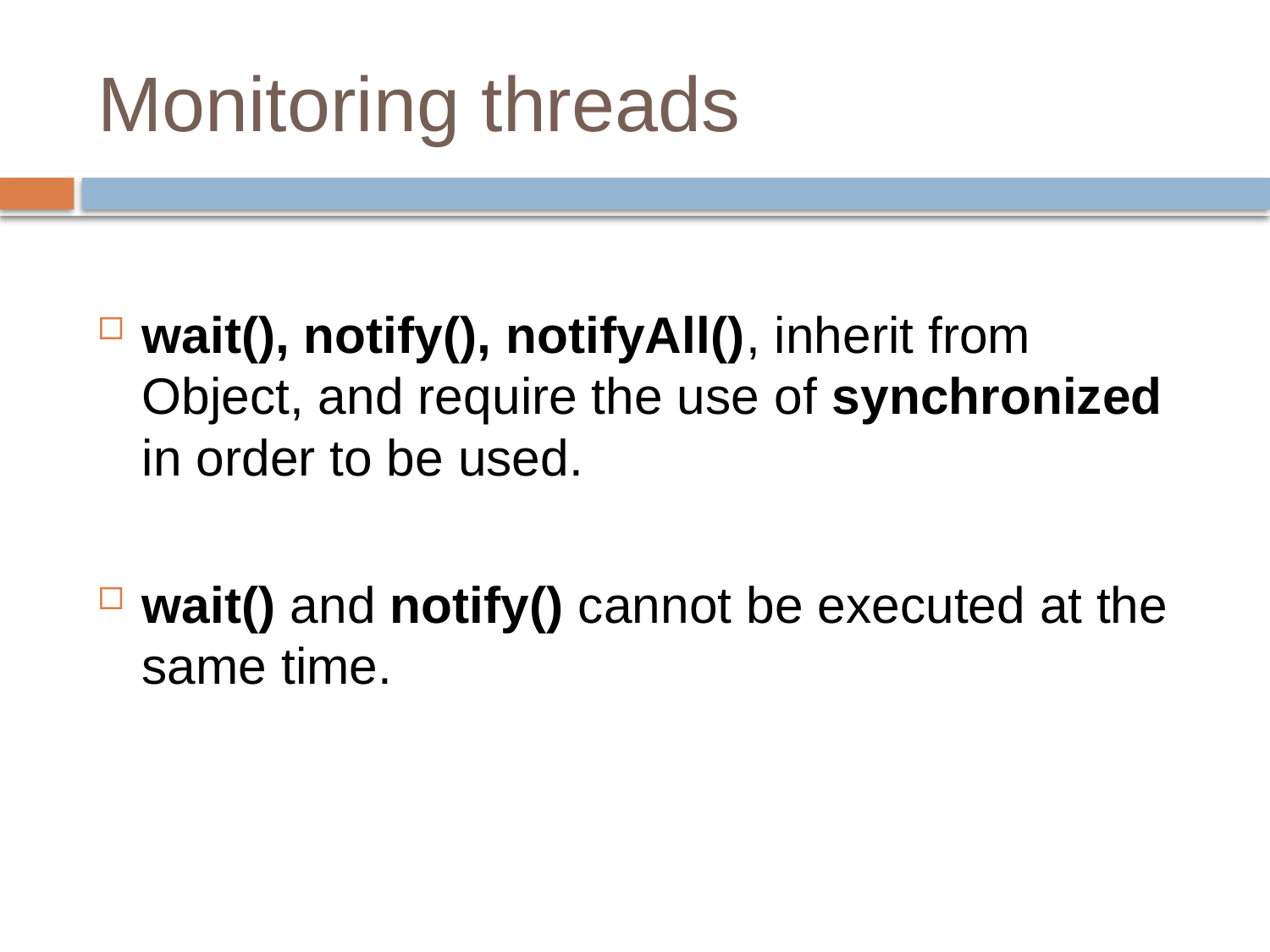

# Monitoring threads

wait(), notify(), notifyAll(), inherit from Object, and require the use of synchronized in order to be used.

wait() and notify() cannot be executed at the same time.